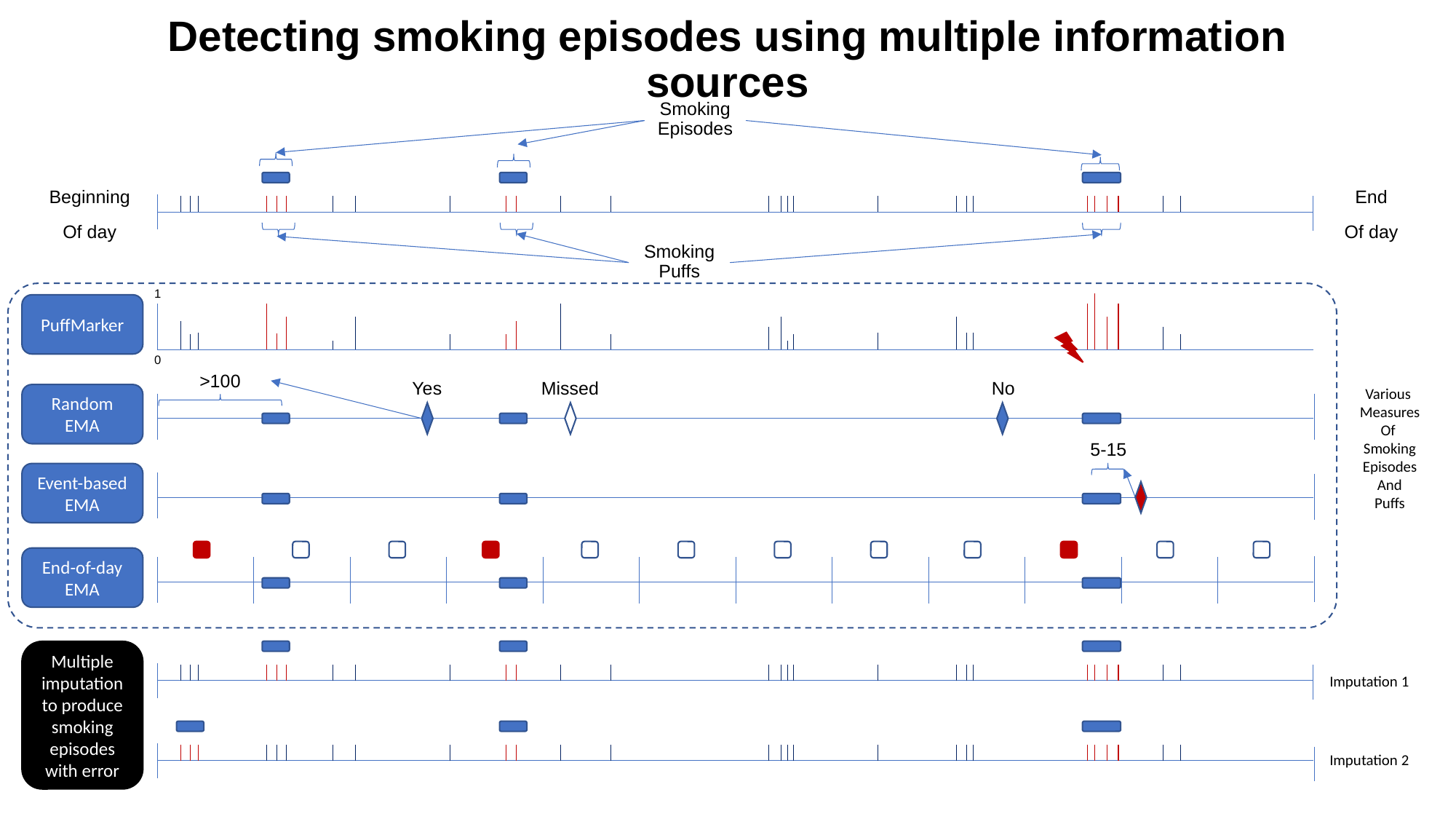

Detecting smoking episodes using multiple information sources
Smoking Episodes

Beginning
Of day
End
Of day

Smoking Puffs
1
PuffMarker

0

>100
Yes
Missed
No
Random EMA

Various
Measures
Of
Smoking
Episodes
And
Puffs
5-15

Event-based EMA

End-of-day EMA

Imputation 1
Multiple imputation to produce smoking episodes with error

Imputation 2